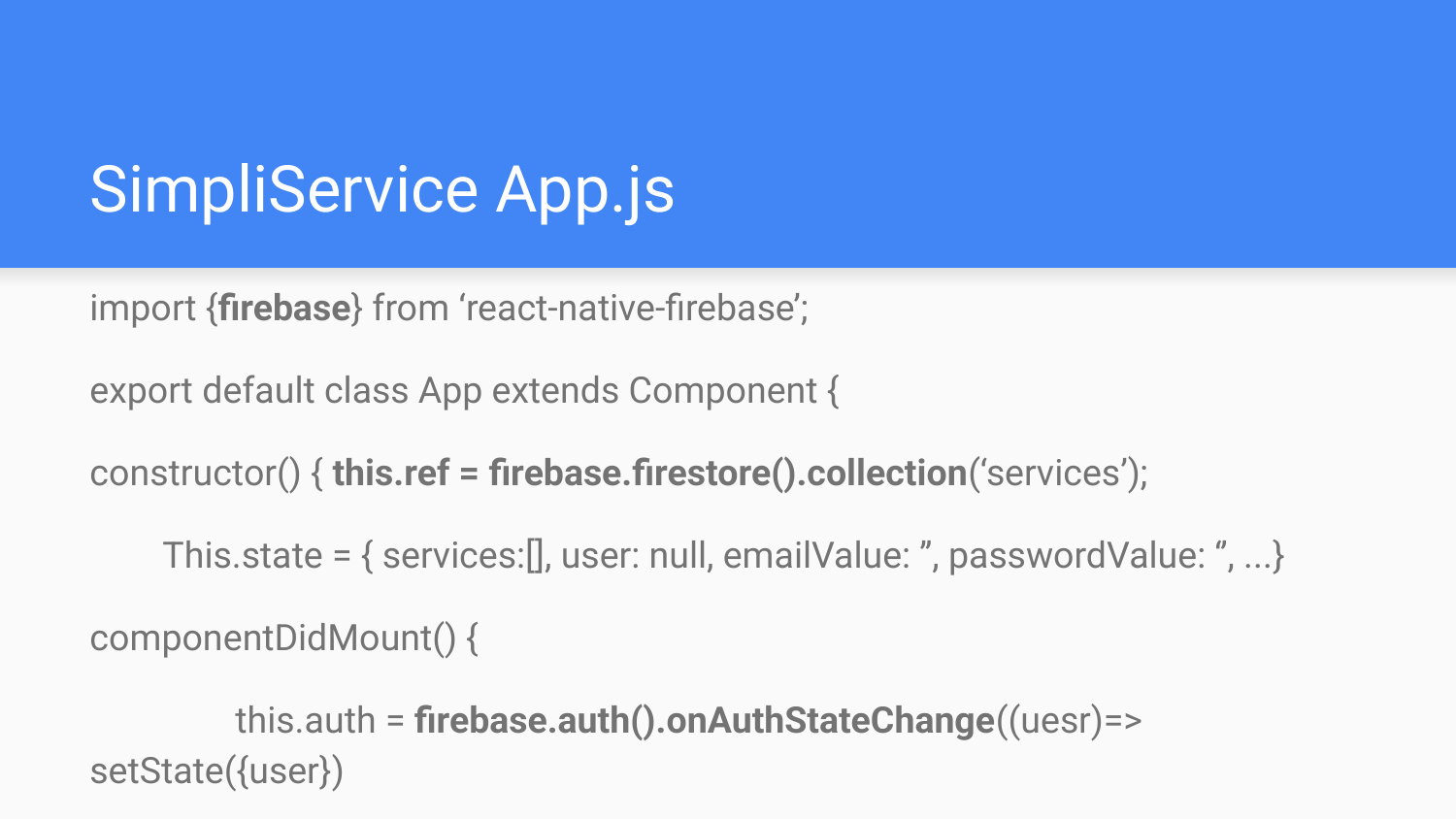

# SimpliService App.js
import {firebase} from ‘react-native-firebase’;
export default class App extends Component {
constructor() { this.ref = firebase.firestore().collection(‘services’);
This.state = { services:[], user: null, emailValue: ’’, passwordValue: ‘’, ...}
componentDidMount() {
	this.auth = firebase.auth().onAuthStateChange((uesr)=> setState({user})
	This.firestore = this.ref.onSnapshot(this.onCollectionUpdate)} ...